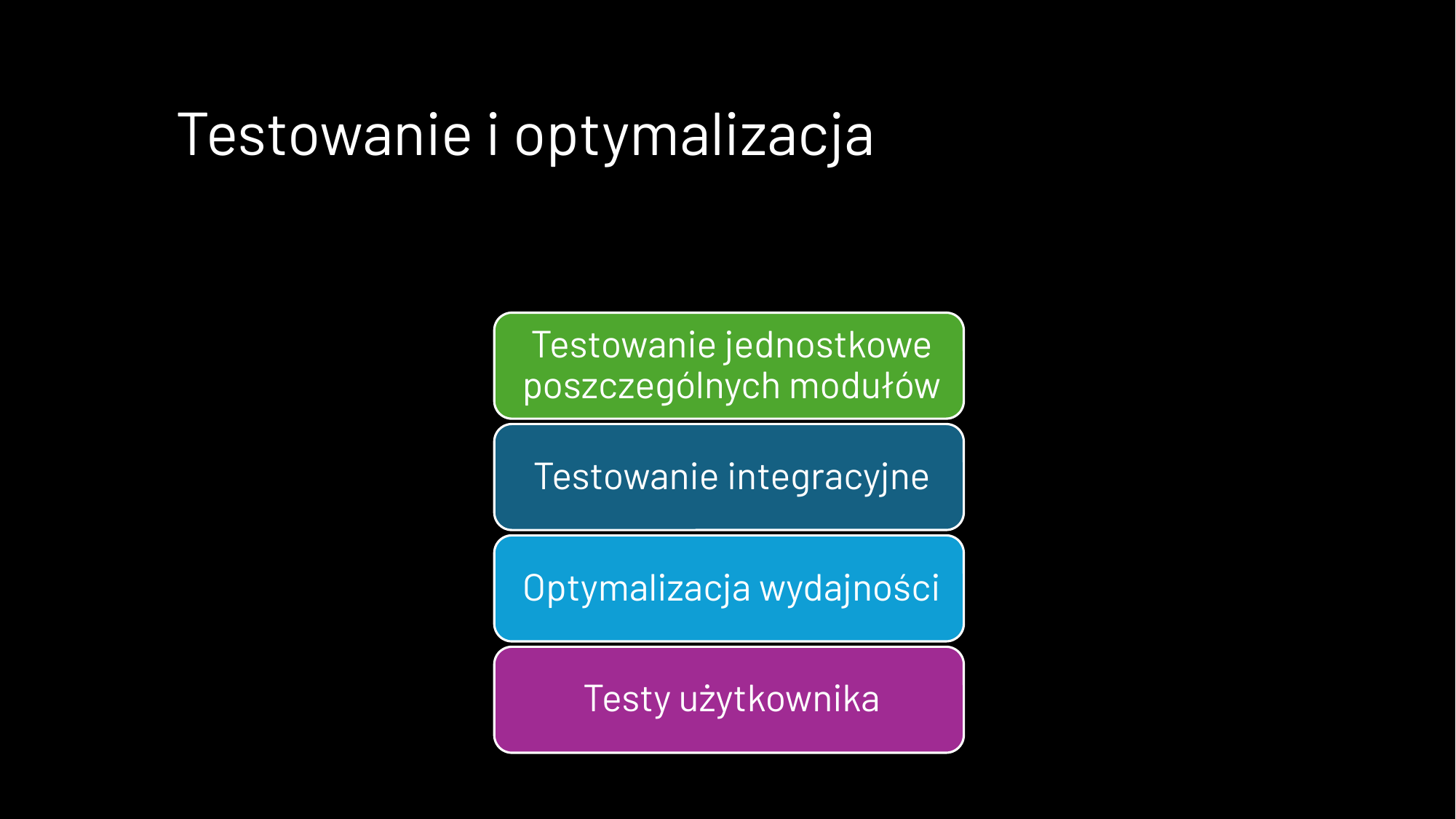

# Testowanie i optymalizacja
Testowanie jednostkowe poszczególnych modułów
Testowanie integracyjne
Optymalizacja wydajności
Testy użytkownika